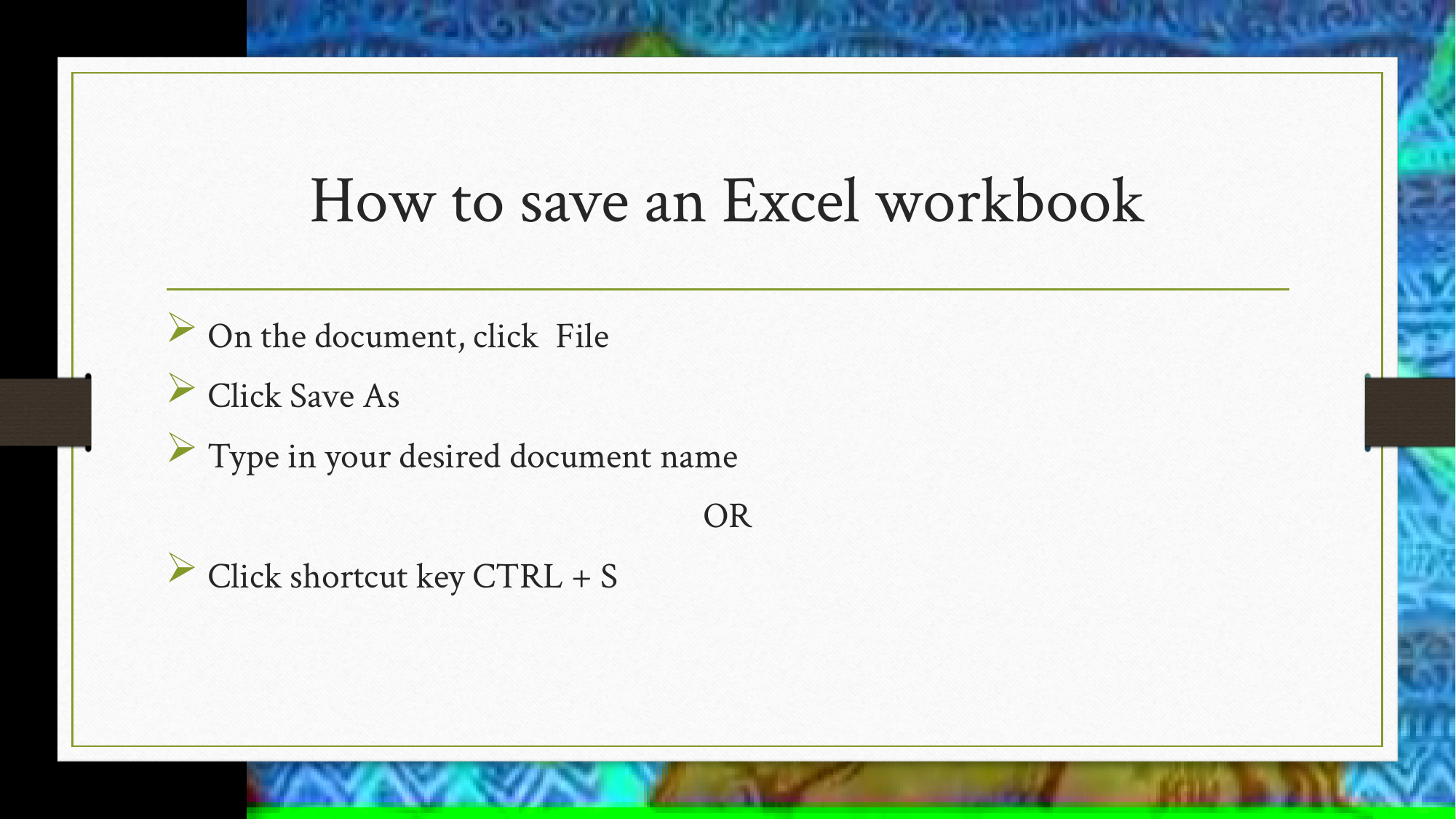

# How to save an Excel workbook
 On the document, click  File
 Click Save As
 Type in your desired document name
OR
 Click shortcut key CTRL + S